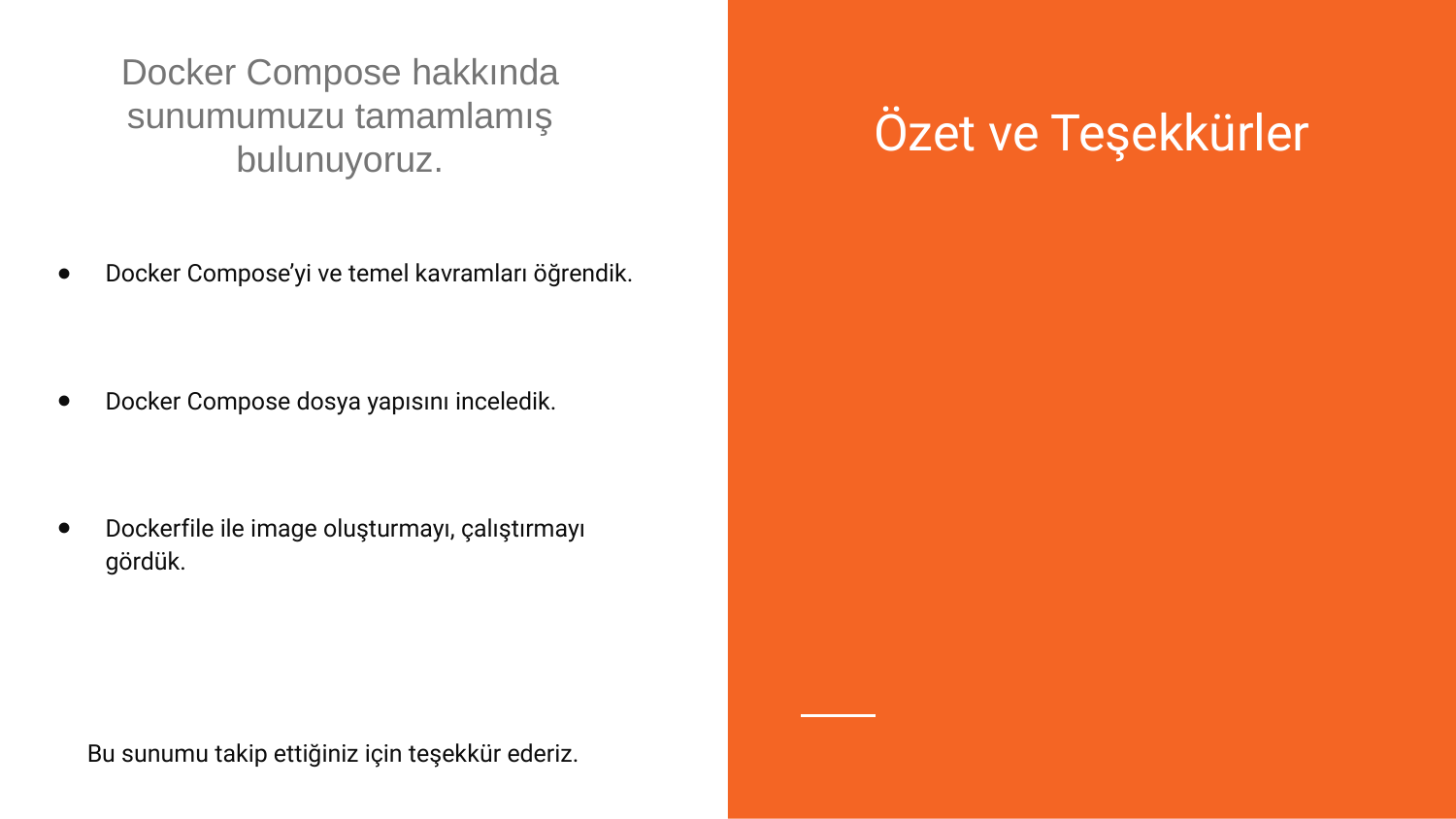

# Docker Compose hakkında sunumumuzu tamamlamış bulunuyoruz.

Docker Compose’yi ve temel kavramları öğrendik.

Docker Compose dosya yapısını inceledik.

Dockerfile ile image oluşturmayı, çalıştırmayı gördük.

         Bu sunumu takip ettiğiniz için teşekkür ederiz.
Özet ve Teşekkürler